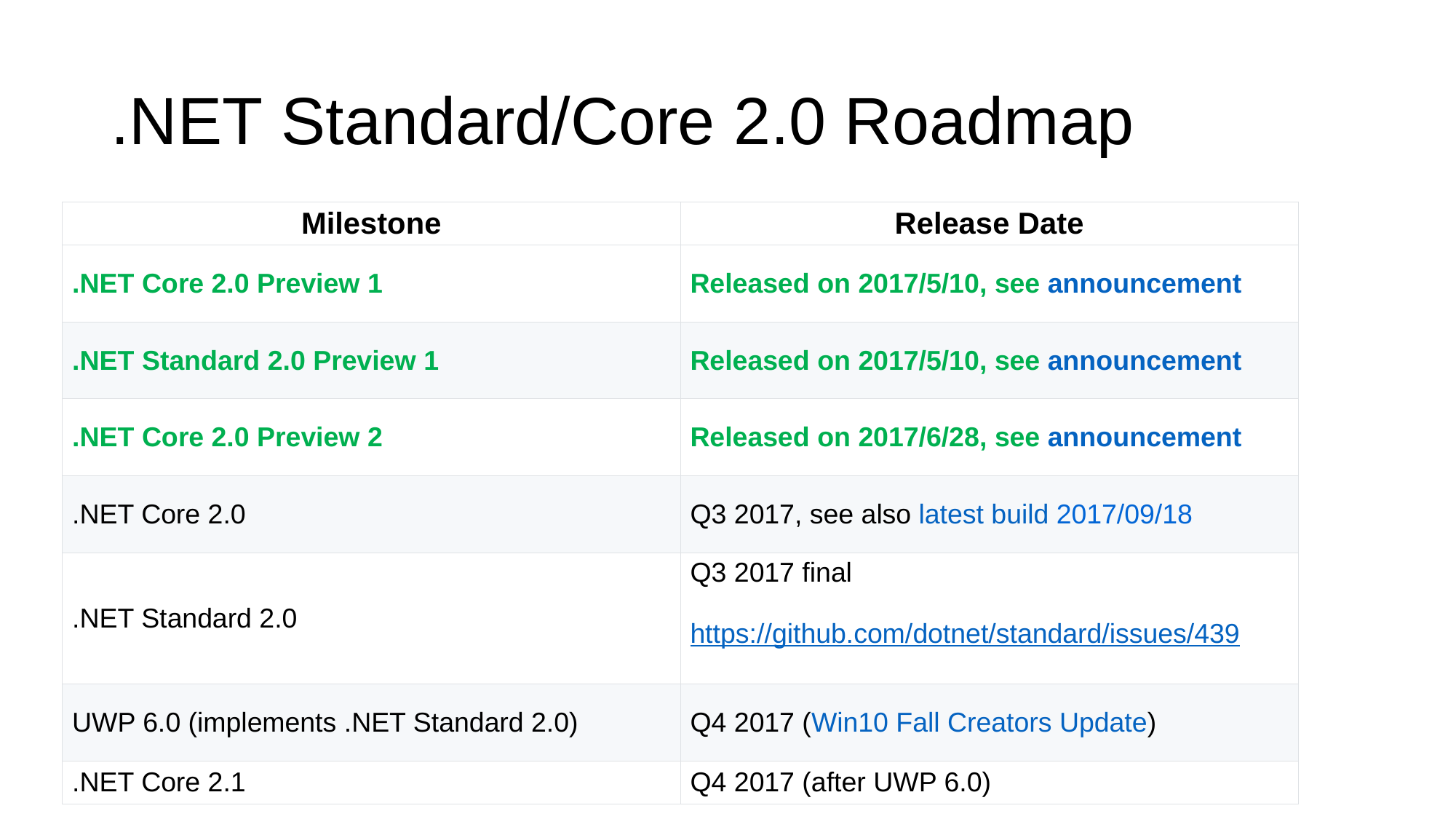

# .NET Standard/Core 2.0 Roadmap
| Milestone | Release Date |
| --- | --- |
| .NET Core 2.0 Preview 1 | Released on 2017/5/10, see announcement |
| .NET Standard 2.0 Preview 1 | Released on 2017/5/10, see announcement |
| .NET Core 2.0 Preview 2 | Released on 2017/6/28, see announcement |
| .NET Core 2.0 | Q3 2017, see also latest build 2017/09/18 |
| .NET Standard 2.0 | Q3 2017 final https://github.com/dotnet/standard/issues/439 |
| UWP 6.0 (implements .NET Standard 2.0) | Q4 2017 (Win10 Fall Creators Update) |
| .NET Core 2.1 | Q4 2017 (after UWP 6.0) |